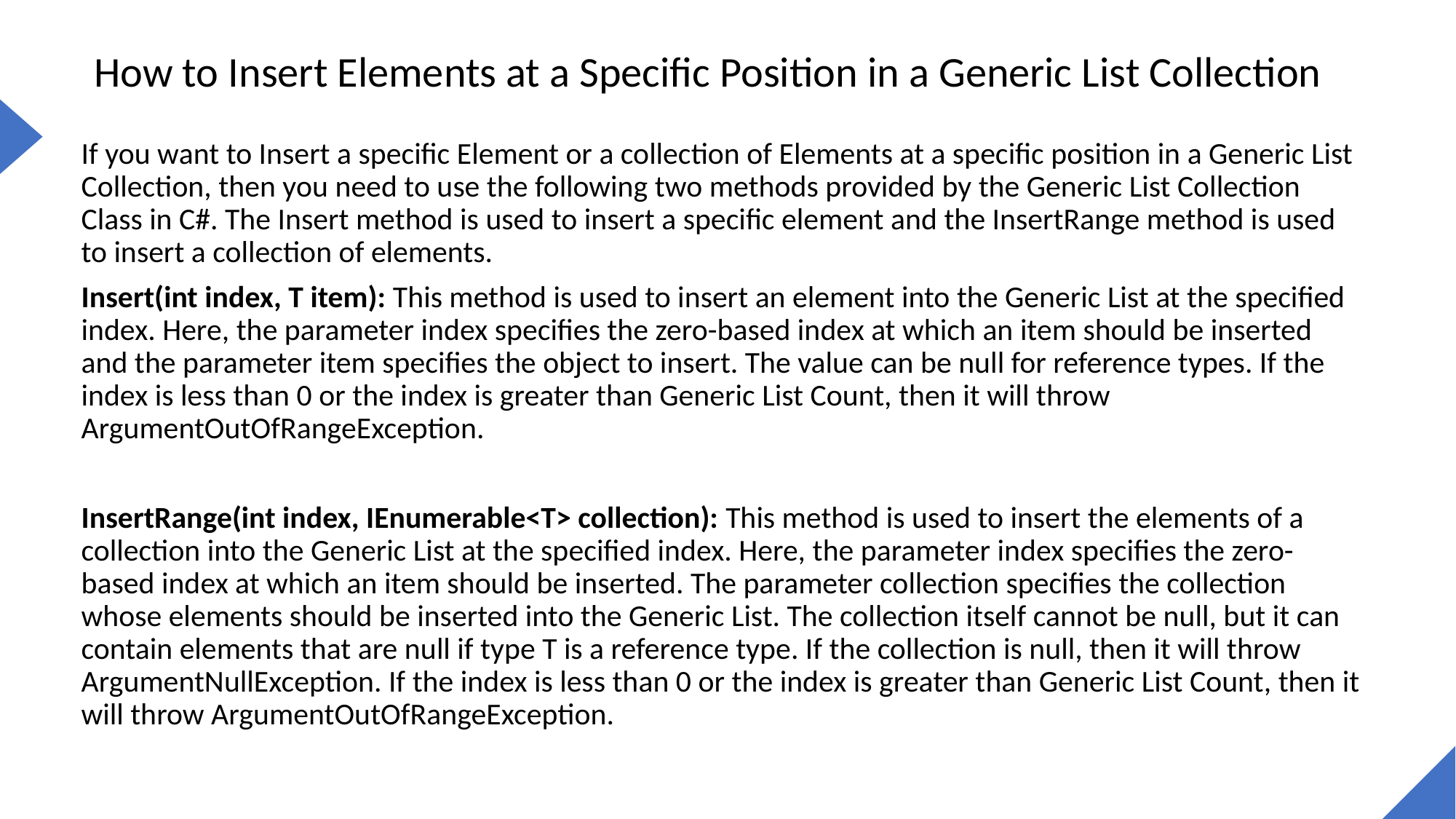

# How to Insert Elements at a Specific Position in a Generic List Collection
If you want to Insert a specific Element or a collection of Elements at a specific position in a Generic List Collection, then you need to use the following two methods provided by the Generic List Collection Class in C#. The Insert method is used to insert a specific element and the InsertRange method is used to insert a collection of elements.
Insert(int index, T item): This method is used to insert an element into the Generic List at the specified index. Here, the parameter index specifies the zero-based index at which an item should be inserted and the parameter item specifies the object to insert. The value can be null for reference types. If the index is less than 0 or the index is greater than Generic List Count, then it will throw ArgumentOutOfRangeException.

InsertRange(int index, IEnumerable<T> collection): This method is used to insert the elements of a collection into the Generic List at the specified index. Here, the parameter index specifies the zero-based index at which an item should be inserted. The parameter collection specifies the collection whose elements should be inserted into the Generic List. The collection itself cannot be null, but it can contain elements that are null if type T is a reference type. If the collection is null, then it will throw ArgumentNullException. If the index is less than 0 or the index is greater than Generic List Count, then it will throw ArgumentOutOfRangeException.